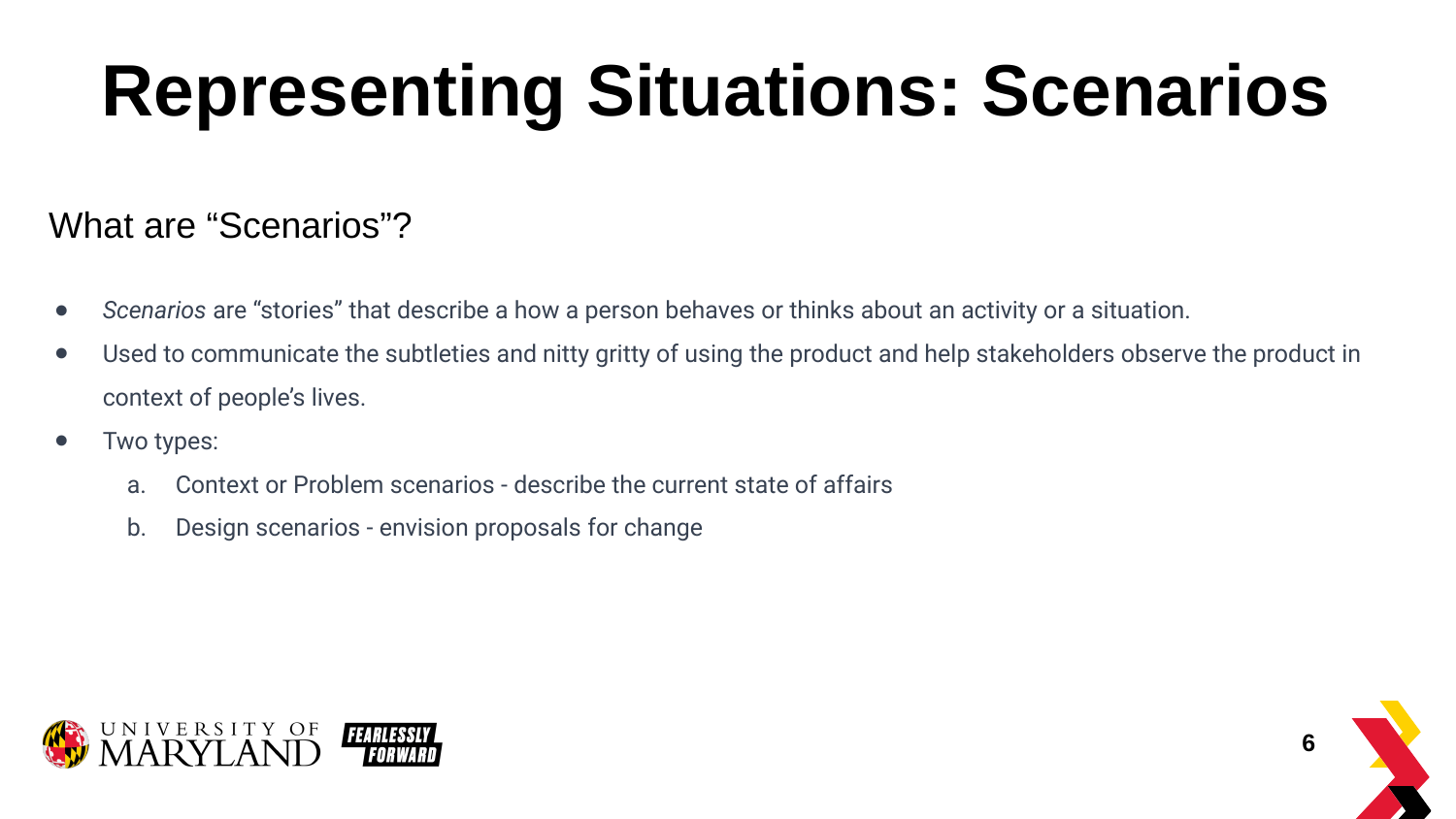

# Representing Situations: Scenarios
What are “Scenarios”?
Scenarios are “stories” that describe a how a person behaves or thinks about an activity or a situation.
Used to communicate the subtleties and nitty gritty of using the product and help stakeholders observe the product in context of people’s lives.
Two types:
Context or Problem scenarios - describe the current state of affairs
Design scenarios - envision proposals for change
6